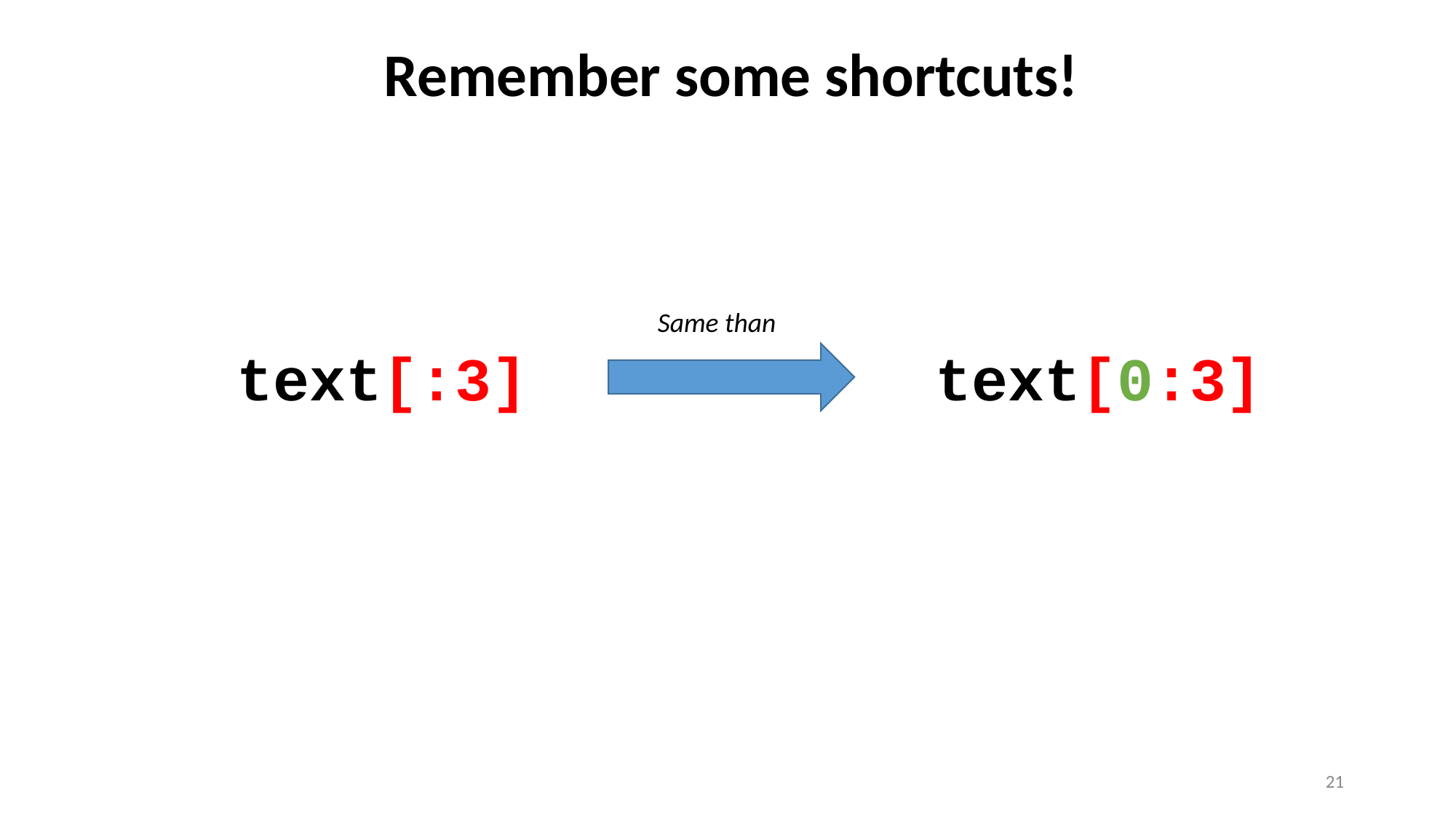

Remember some shortcuts!
Same than
text[:3]
text[0:3]

21